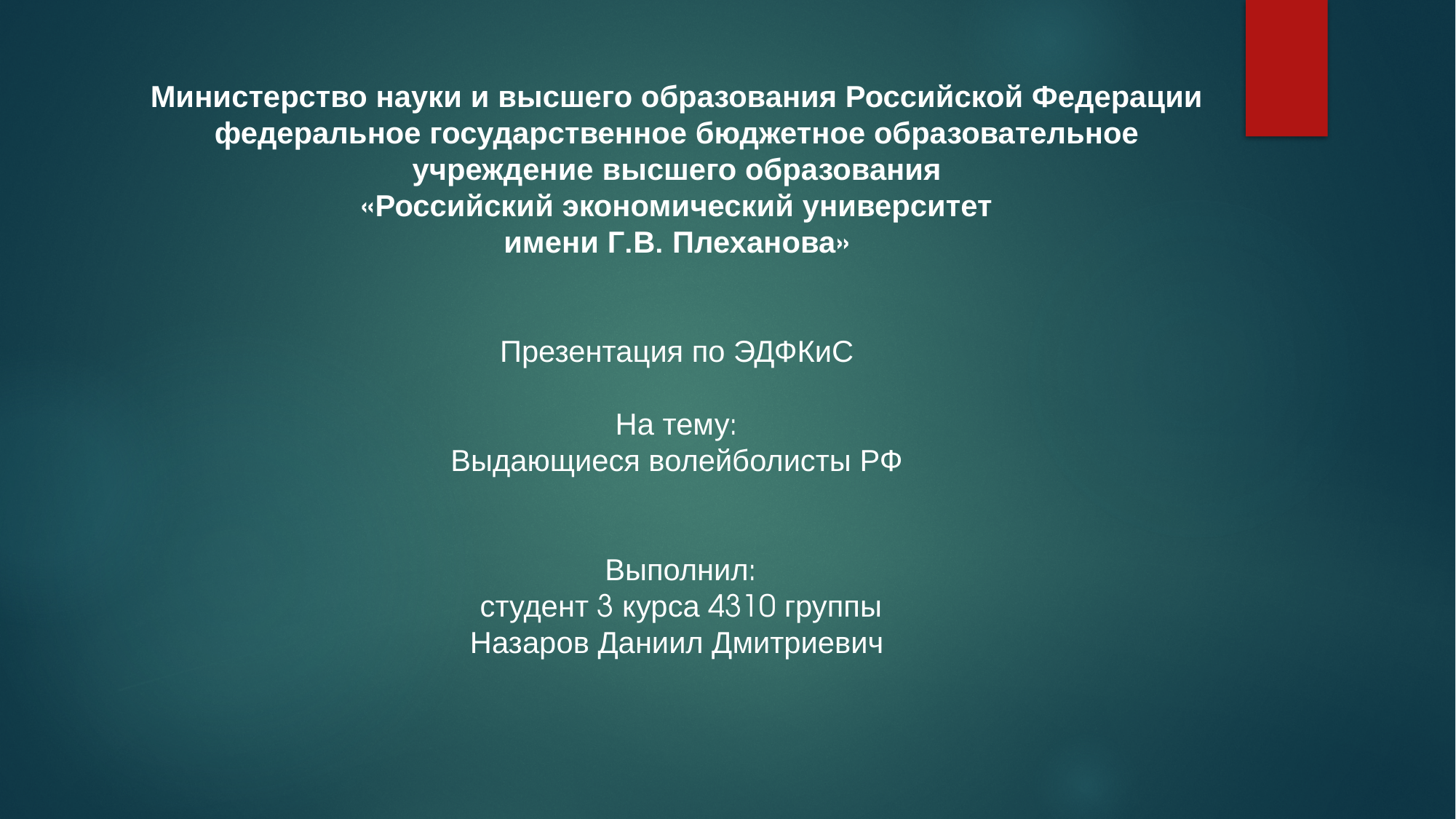

Министерство науки и высшего образования Российской Федерации
федеральное государственное бюджетное образовательное
учреждение высшего образования
«Российский экономический университет
имени Г.В. Плеханова»
 
Презентация по ЭДФКиС
На тему:
Выдающиеся волейболисты РФ
 
 Выполнил:
 студент 3 курса 4310 группы
Назаров Даниил Дмитриевич
#